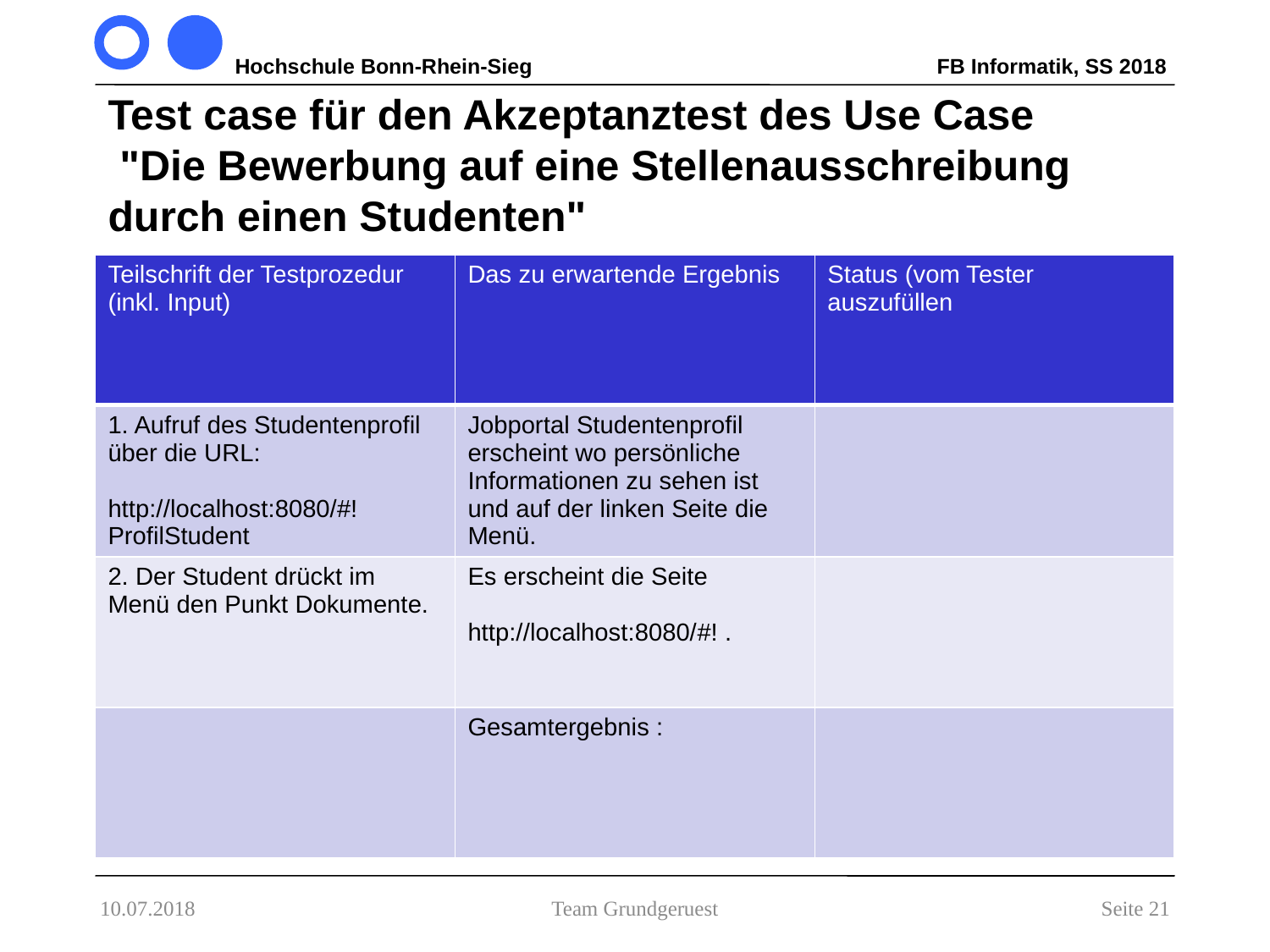

# Test case für den Akzeptanztest des Use Case "Die Bewerbung auf eine Stellenausschreibung durch einen Studenten"
| Teilschrift der Testprozedur (inkl. Input) | Das zu erwartende Ergebnis | Status (vom Tester auszufüllen |
| --- | --- | --- |
| 1. Aufruf des Studentenprofil über die URL: http://localhost:8080/#!ProfilStudent | Jobportal Studentenprofil erscheint wo persönliche Informationen zu sehen ist und auf der linken Seite die Menü. |  |
| 2. Der Student drückt im Menü den Punkt Dokumente. | Es erscheint die Seite http://localhost:8080/#! . |  |
|  | Gesamtergebnis : |  |

10.07.2018
Team Grundgeruest
Seite 21